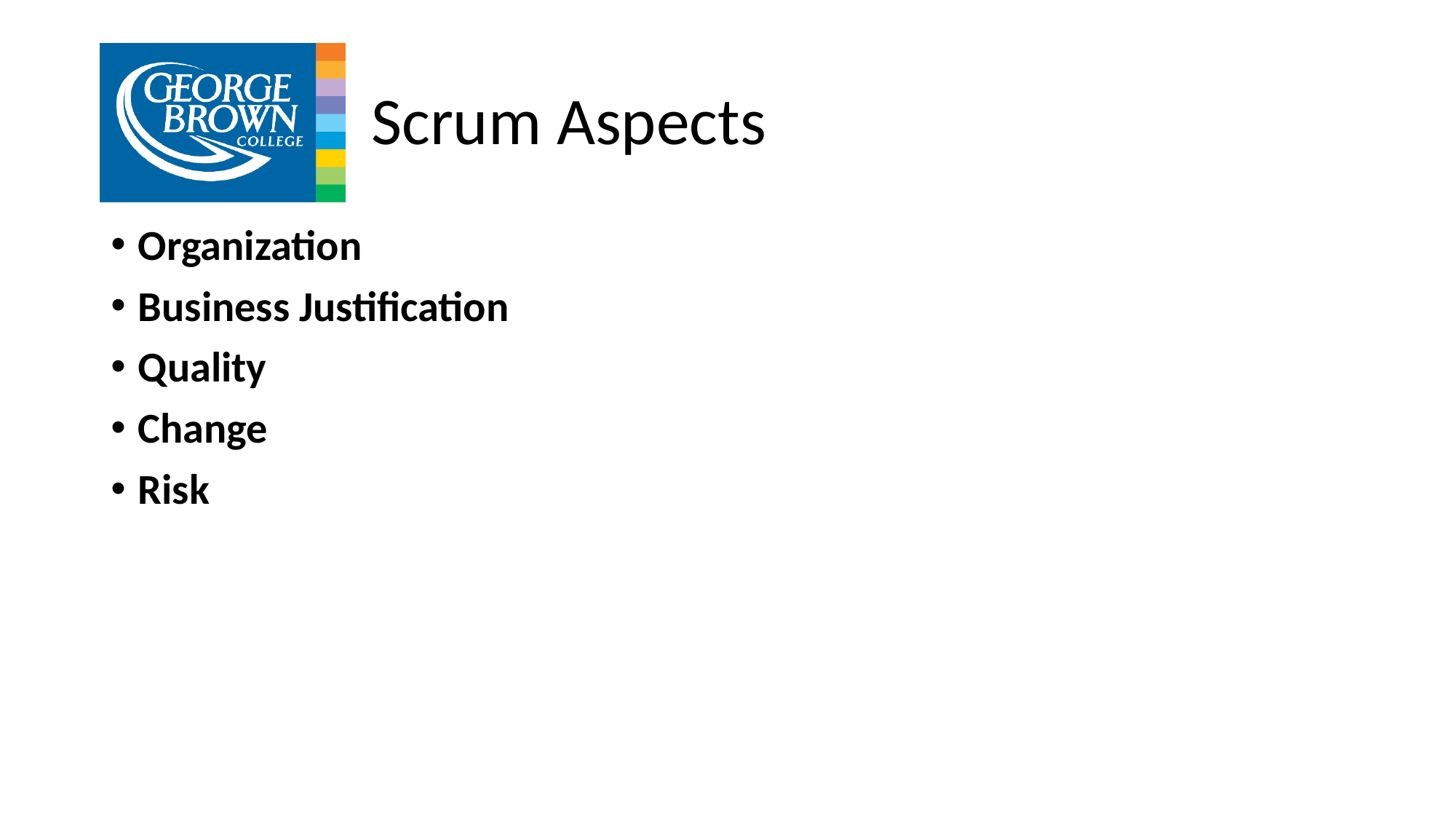

# Scrum Aspects
Organization
Business Justification
Quality
Change
Risk